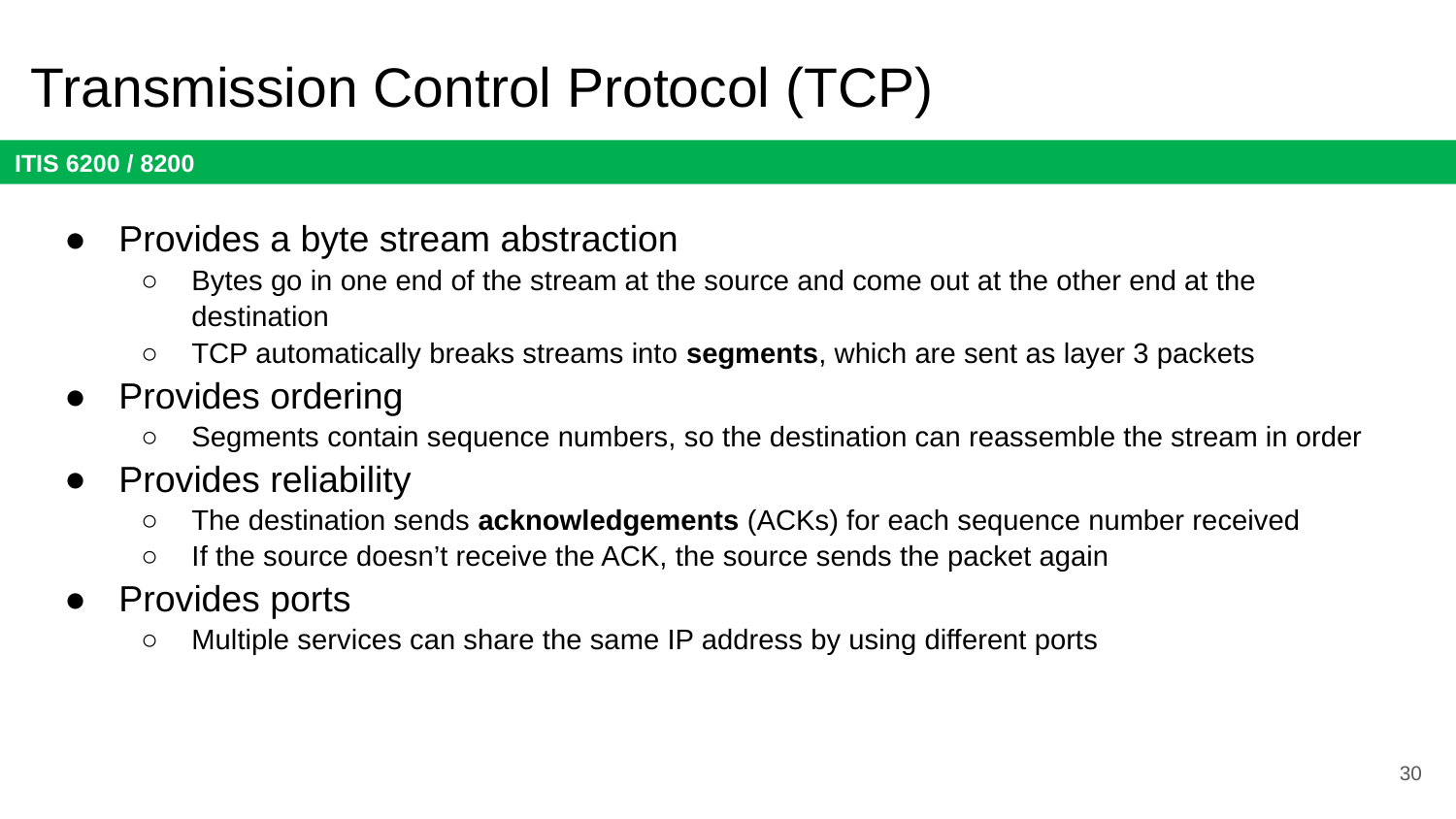

# Transmission Control Protocol (TCP)
Provides a byte stream abstraction
Bytes go in one end of the stream at the source and come out at the other end at the destination
TCP automatically breaks streams into segments, which are sent as layer 3 packets
Provides ordering
Segments contain sequence numbers, so the destination can reassemble the stream in order
Provides reliability
The destination sends acknowledgements (ACKs) for each sequence number received
If the source doesn’t receive the ACK, the source sends the packet again
Provides ports
Multiple services can share the same IP address by using different ports
30